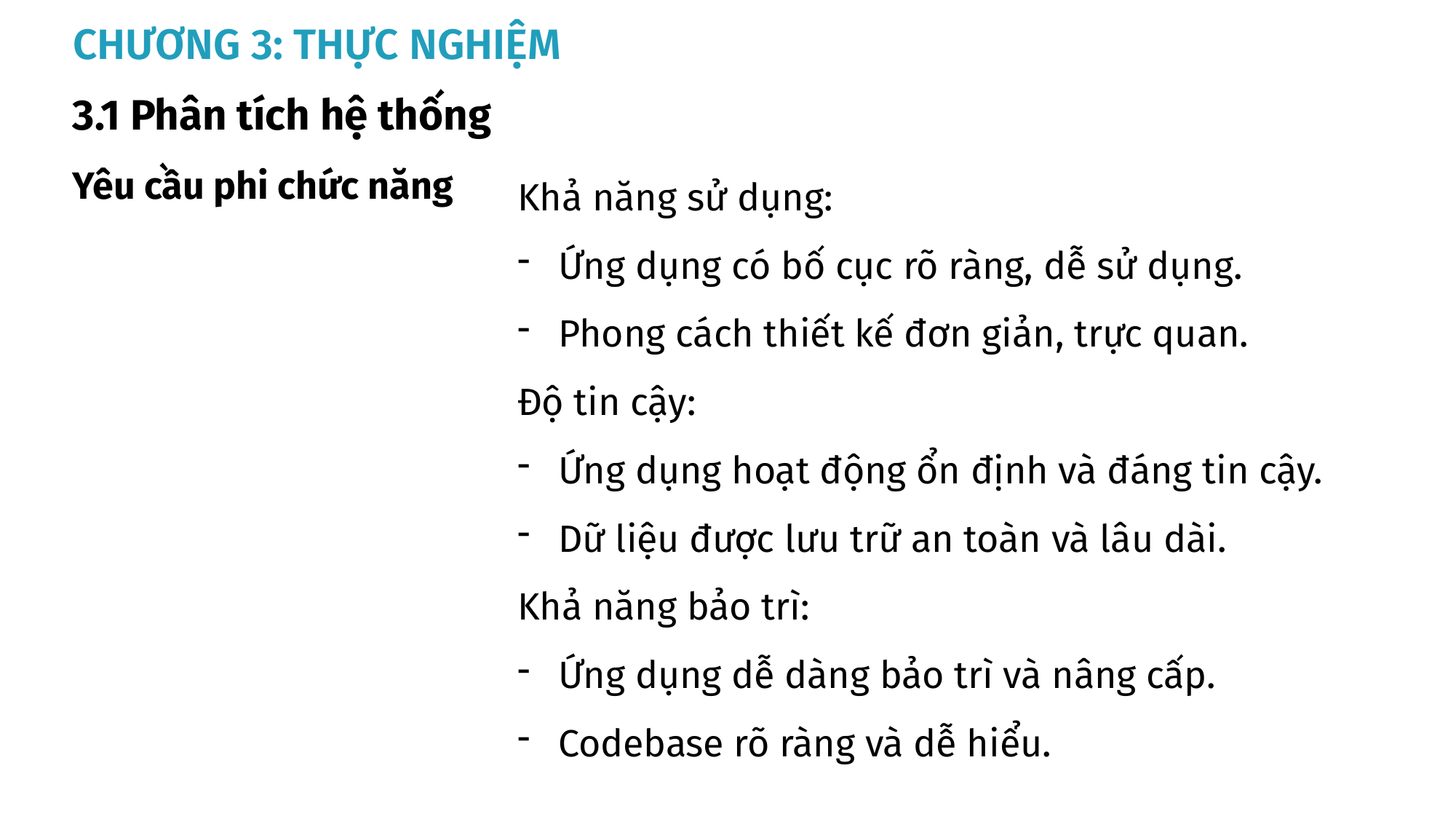

CHƯƠNG 3: THỰC NGHIỆM
3.1 Phân tích hệ thống
Yêu cầu phi chức năng
Khả năng sử dụng:
Ứng dụng có bố cục rõ ràng, dễ sử dụng.
Phong cách thiết kế đơn giản, trực quan.
Độ tin cậy:
Ứng dụng hoạt động ổn định và đáng tin cậy.
Dữ liệu được lưu trữ an toàn và lâu dài.
Khả năng bảo trì:
Ứng dụng dễ dàng bảo trì và nâng cấp.
Codebase rõ ràng và dễ hiểu.